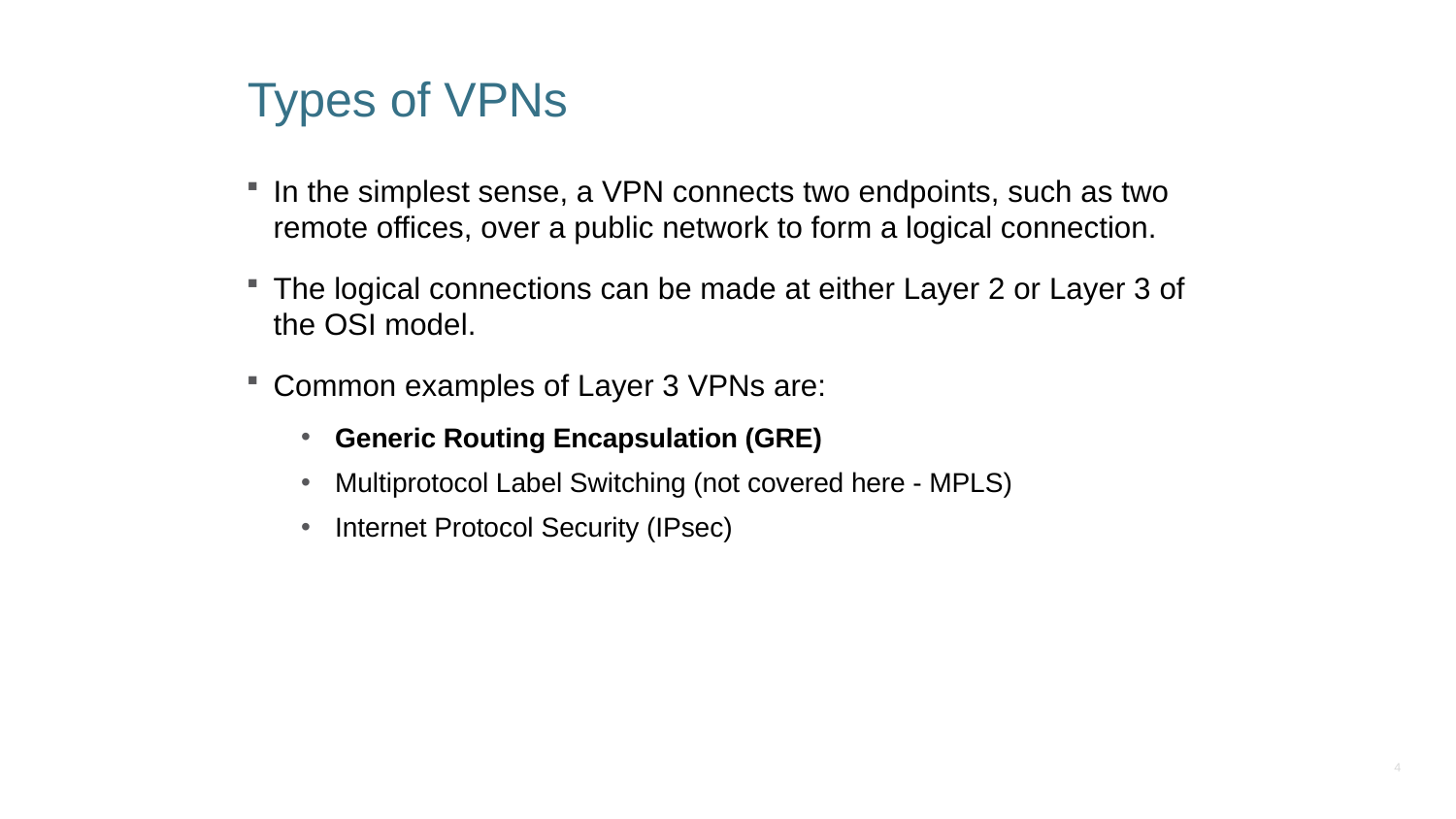

# Types of VPNs
In the simplest sense, a VPN connects two endpoints, such as two remote offices, over a public network to form a logical connection.
The logical connections can be made at either Layer 2 or Layer 3 of the OSI model.
Common examples of Layer 3 VPNs are:
Generic Routing Encapsulation (GRE)
Multiprotocol Label Switching (not covered here - MPLS)
Internet Protocol Security (IPsec)